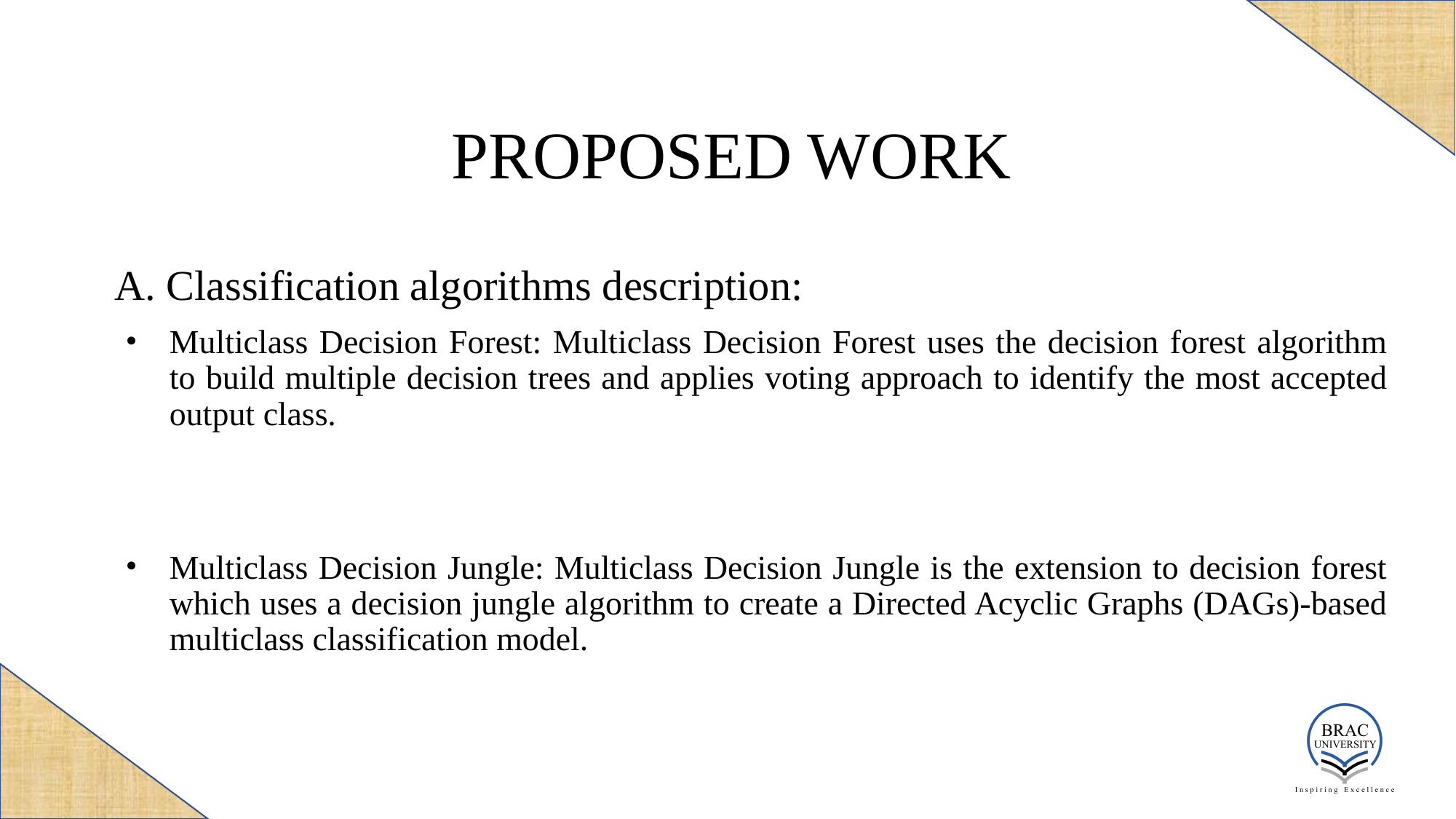

# PROPOSED WORK
A. Classification algorithms description:
Multiclass Decision Forest: Multiclass Decision Forest uses the decision forest algorithm to build multiple decision trees and applies voting approach to identify the most accepted output class.

Multiclass Decision Jungle: Multiclass Decision Jungle is the extension to decision forest which uses a decision jungle algorithm to create a Directed Acyclic Graphs (DAGs)-based multiclass classification model.